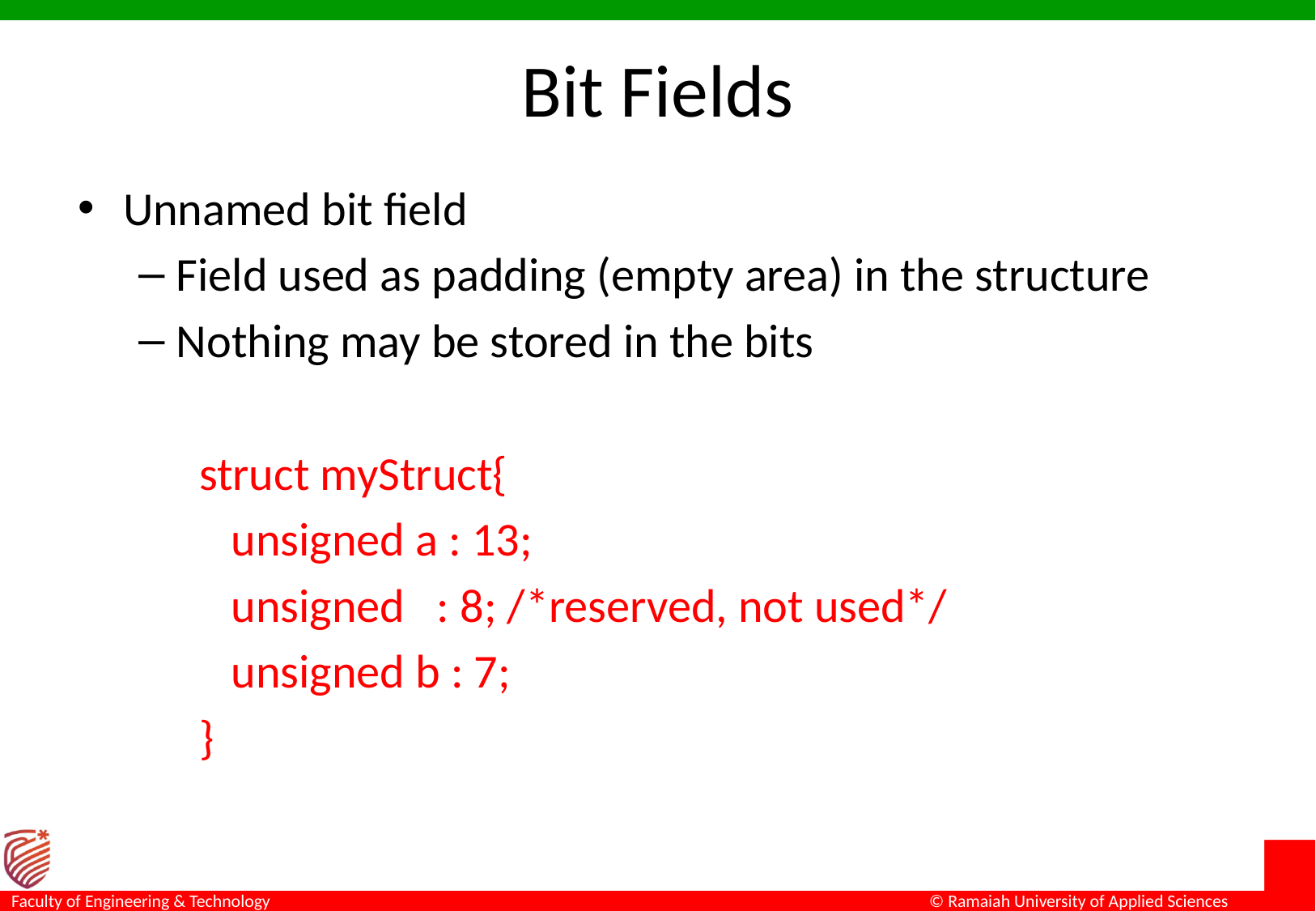

# Bit Fields
Unnamed bit field
Field used as padding (empty area) in the structure
Nothing may be stored in the bits

struct myStruct{
   unsigned a : 13;
   unsigned   : 8; /*reserved, not used*/
   unsigned b : 7;
}